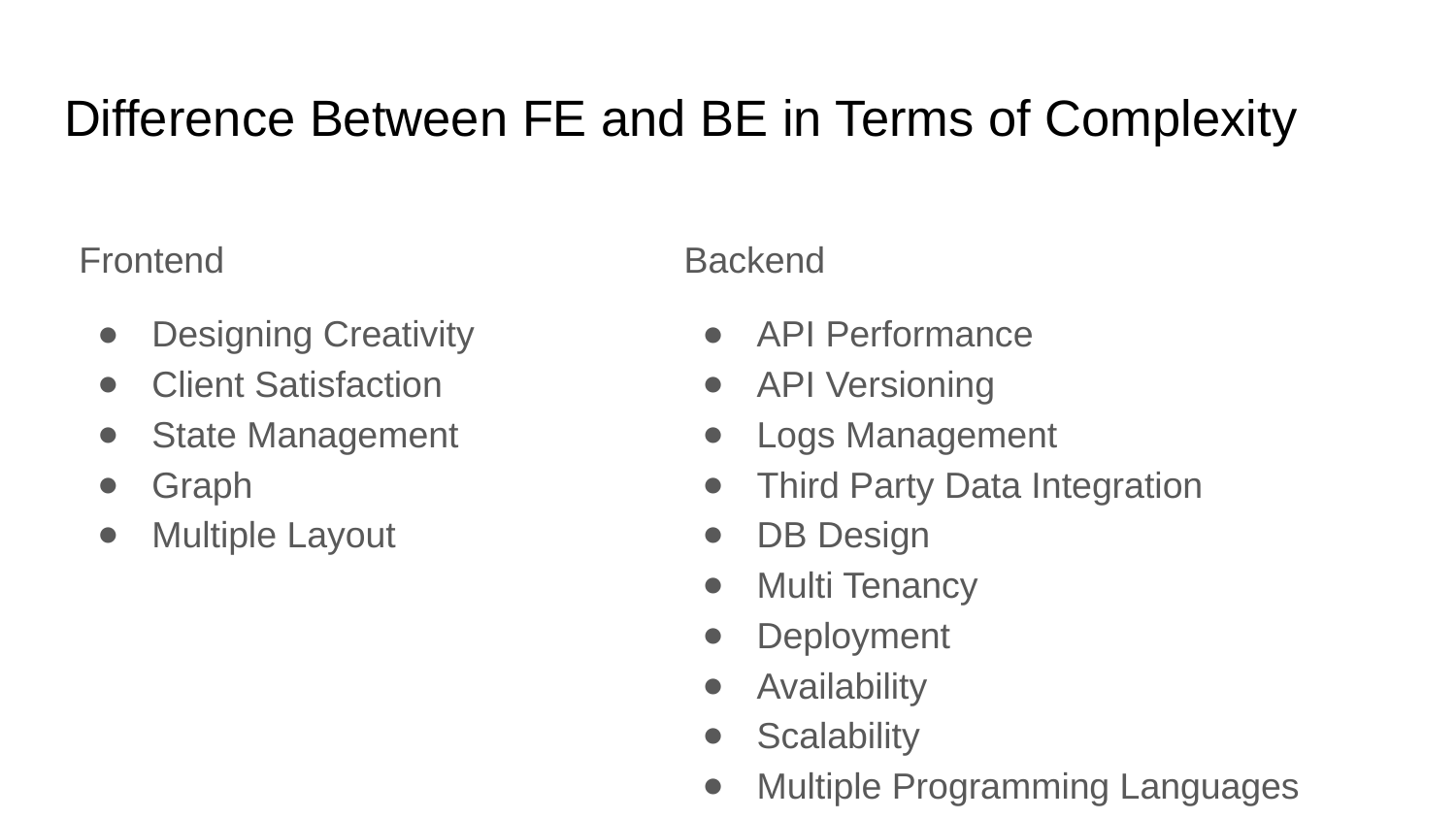

# Difference Between FE and BE in Terms of Complexity
Frontend
Designing Creativity
Client Satisfaction
State Management
Graph
Multiple Layout
Backend
API Performance
API Versioning
Logs Management
Third Party Data Integration
DB Design
Multi Tenancy
Deployment
Availability
Scalability
Multiple Programming Languages